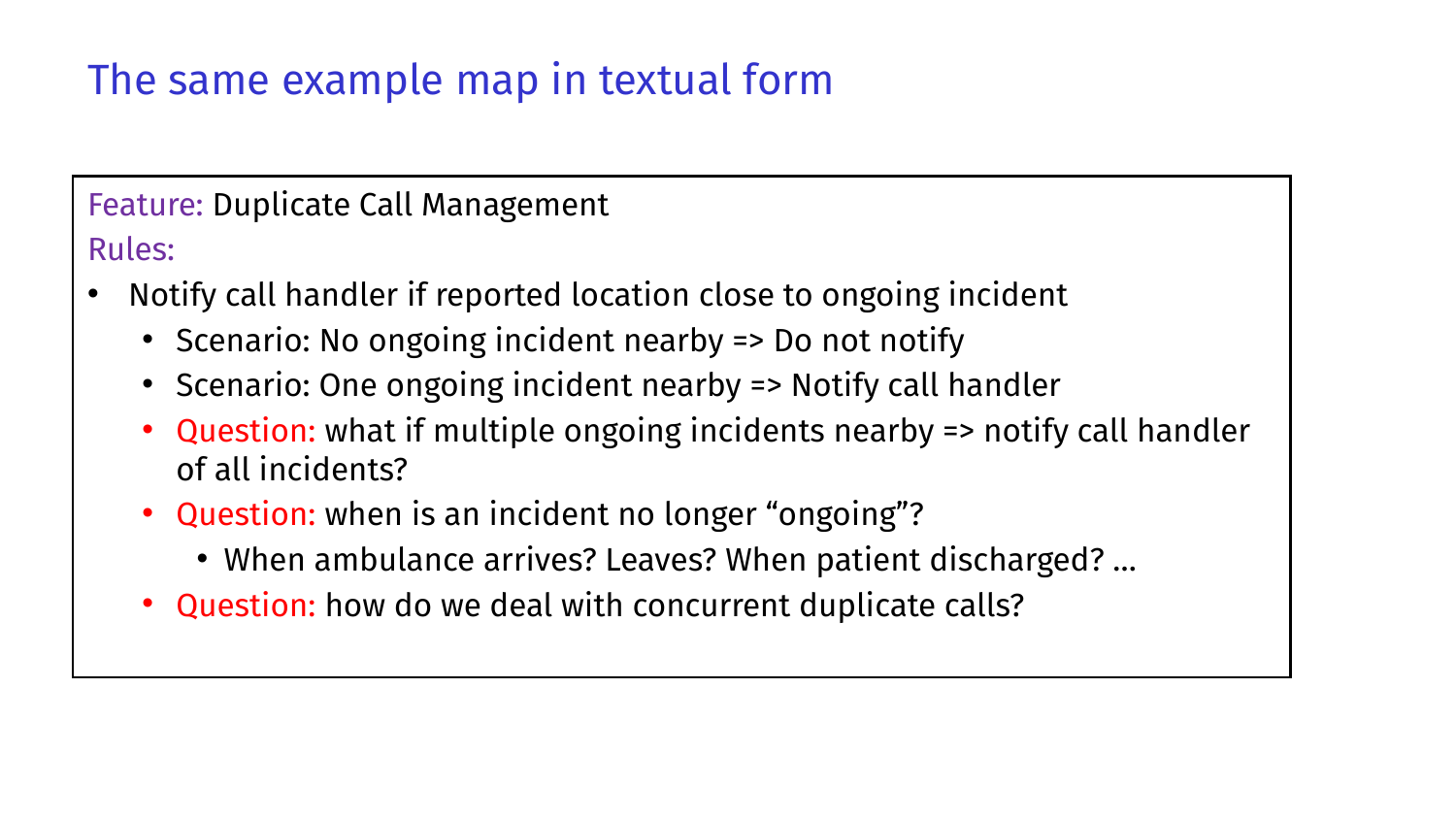

# The same example map in textual form
Feature: Duplicate Call Management
Rules:
Notify call handler if reported location close to ongoing incident
Scenario: No ongoing incident nearby => Do not notify
Scenario: One ongoing incident nearby => Notify call handler
Question: what if multiple ongoing incidents nearby => notify call handler of all incidents?
Question: when is an incident no longer “ongoing”?
When ambulance arrives? Leaves? When patient discharged? …
Question: how do we deal with concurrent duplicate calls?
22